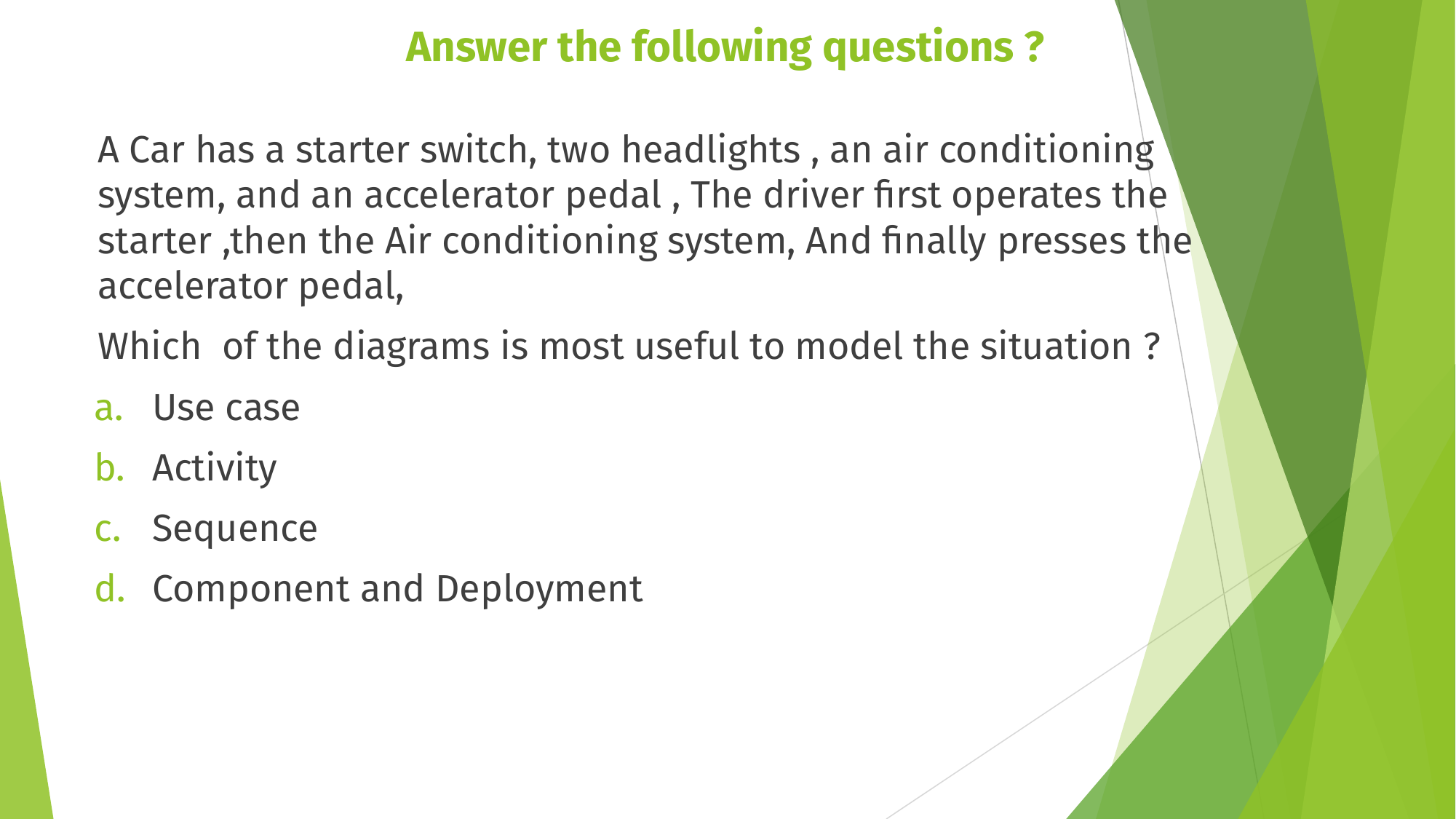

# Answer the following questions ?
A Car has a starter switch, two headlights , an air conditioning system, and an accelerator pedal , The driver first operates the starter ,then the Air conditioning system, And finally presses the accelerator pedal,
Which  of the diagrams is most useful to model the situation ?
Use case
Activity
Sequence
Component and Deployment